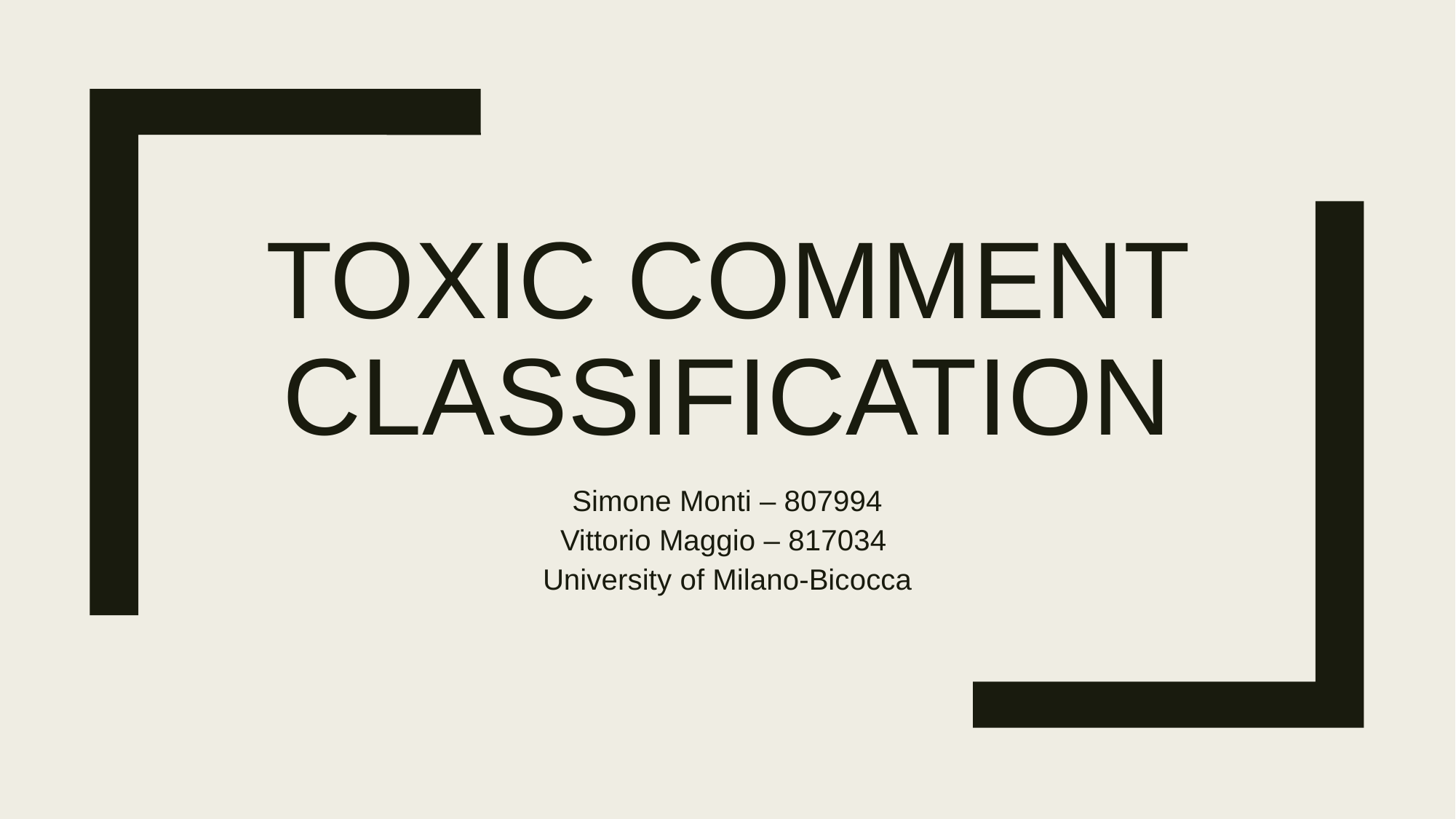

# Toxic comment classification
Simone Monti – 807994
Vittorio Maggio – 817034
University of Milano-Bicocca